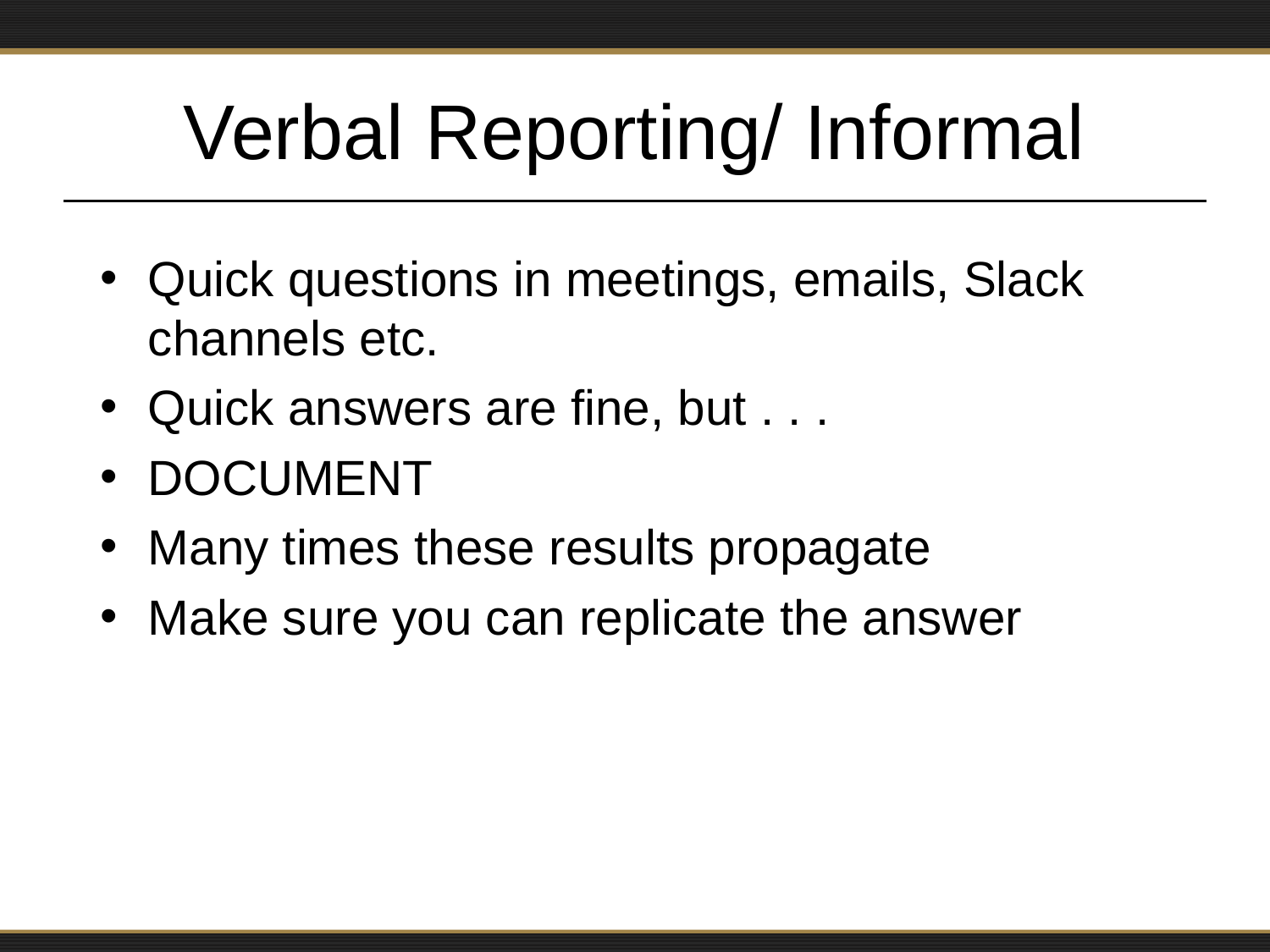

# Verbal Reporting/ Informal
Quick questions in meetings, emails, Slack channels etc.
Quick answers are fine, but . . .
DOCUMENT
Many times these results propagate
Make sure you can replicate the answer